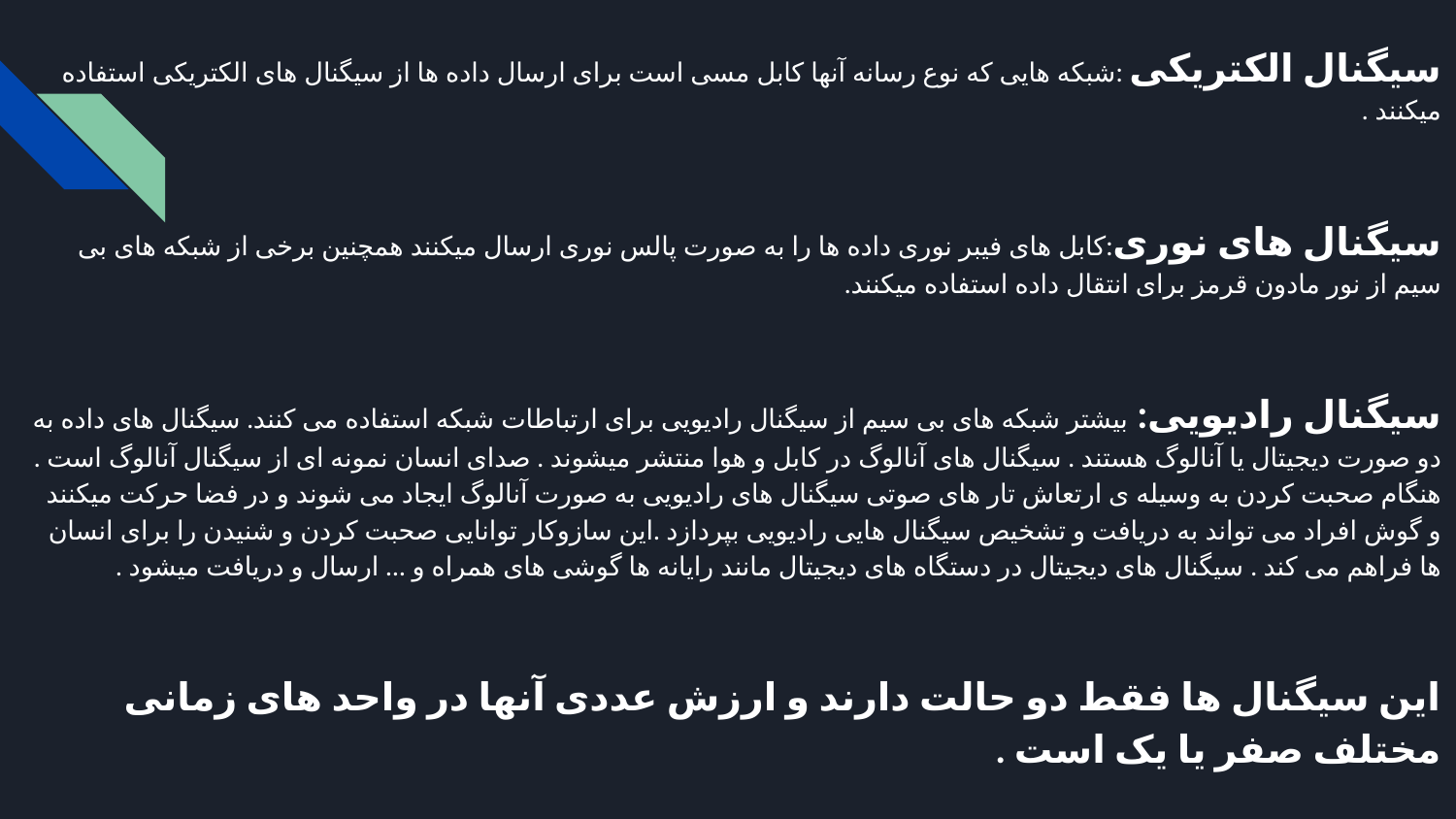

سیگنال الکتریکی :شبکه هایی که نوع رسانه آنها کابل مسی است برای ارسال داده ها از سیگنال های الکتریکی استفاده میکنند .

سیگنال های نوری:کابل های فیبر نوری داده ها را به صورت پالس نوری ارسال میکنند همچنین برخی از شبکه های بی سیم از نور مادون قرمز برای انتقال داده استفاده میکنند.

سیگنال رادیویی: بیشتر شبکه های بی سیم از سیگنال رادیویی برای ارتباطات شبکه استفاده می کنند. سیگنال های داده به دو صورت دیجیتال یا آنالوگ هستند . سیگنال های آنالوگ در کابل و هوا منتشر میشوند . صدای انسان نمونه ای از سیگنال آنالوگ است . هنگام صحبت کردن به وسیله ی ارتعاش تار های صوتی سیگنال های رادیویی به صورت آنالوگ ایجاد می شوند و در فضا حرکت میکنند و گوش افراد می تواند به دریافت و تشخیص سیگنال هایی رادیویی بپردازد .این سازوکار توانایی صحبت کردن و شنیدن را برای انسان ها فراهم می کند . سیگنال های دیجیتال در دستگاه های دیجیتال مانند رایانه ها گوشی های همراه و … ارسال و دریافت میشود .

این سیگنال ها فقط دو حالت دارند و ارزش عددی آنها در واحد های زمانی مختلف صفر یا یک است .